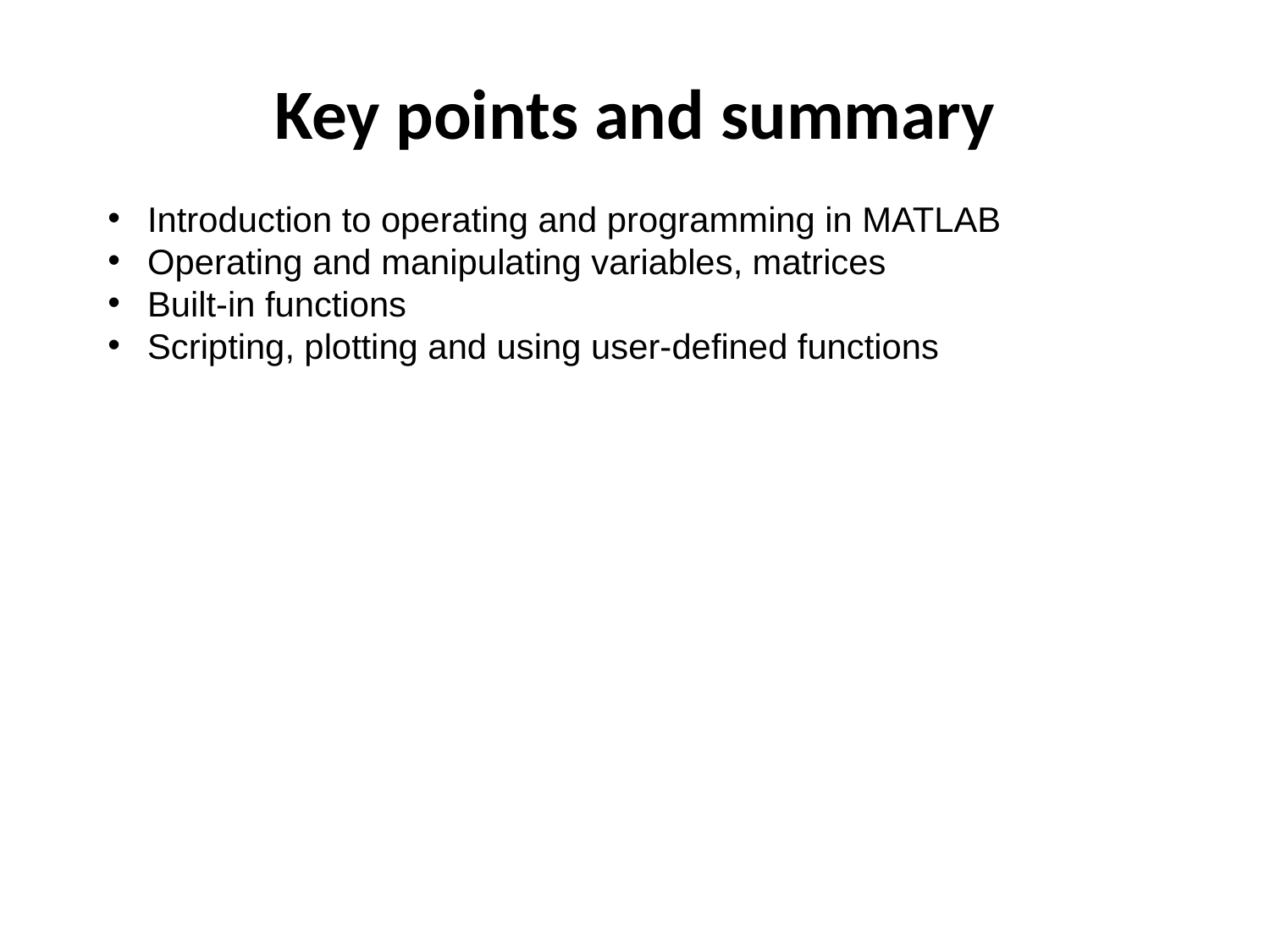

# Key points and summary
Introduction to operating and programming in MATLAB
Operating and manipulating variables, matrices
Built-in functions
Scripting, plotting and using user-defined functions